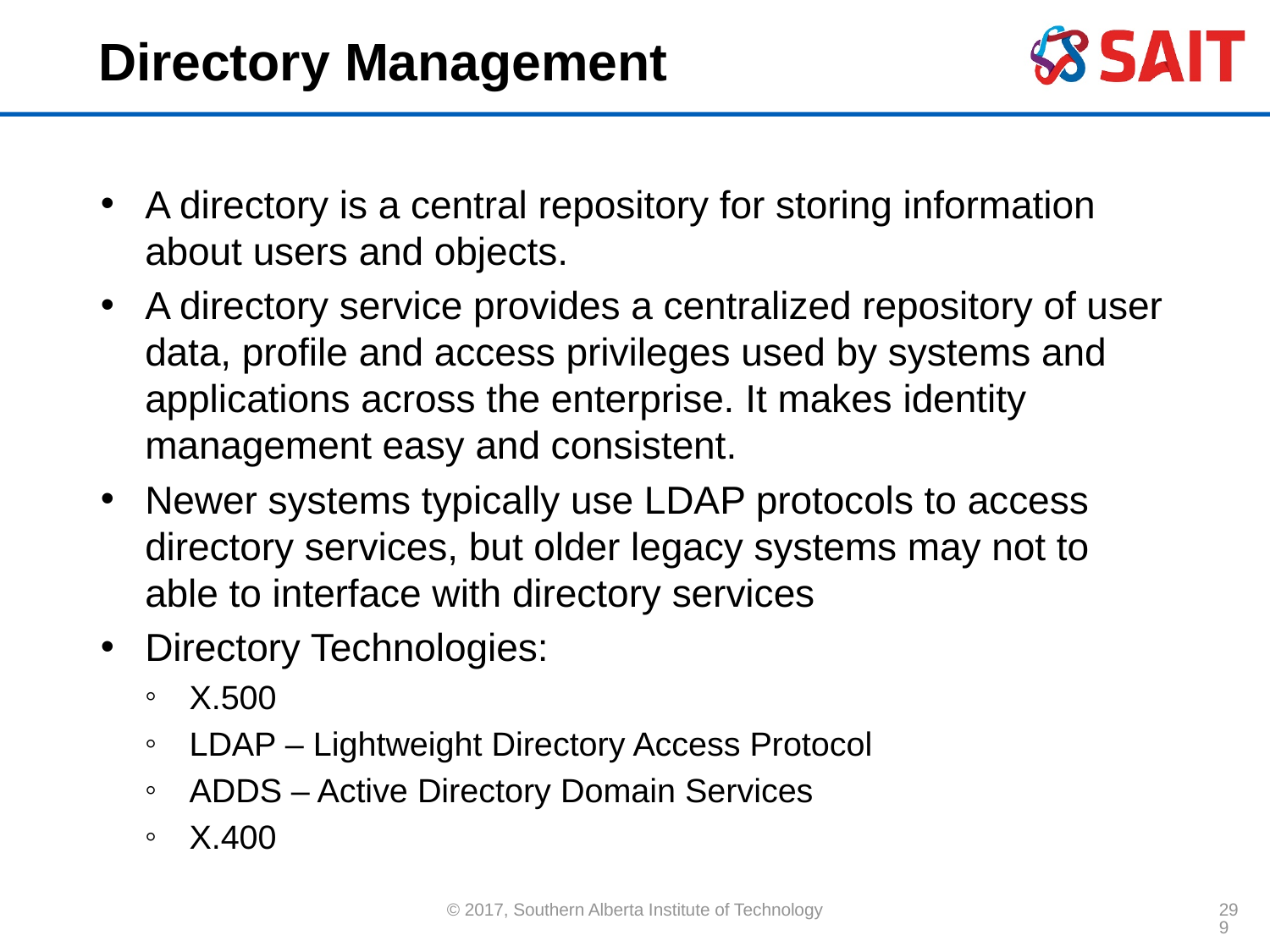

# Directory Management
A directory is a central repository for storing information about users and objects.
A directory service provides a centralized repository of user data, profile and access privileges used by systems and applications across the enterprise. It makes identity management easy and consistent.
Newer systems typically use LDAP protocols to access directory services, but older legacy systems may not to able to interface with directory services
Directory Technologies:
X.500
LDAP – Lightweight Directory Access Protocol
ADDS – Active Directory Domain Services
X.400